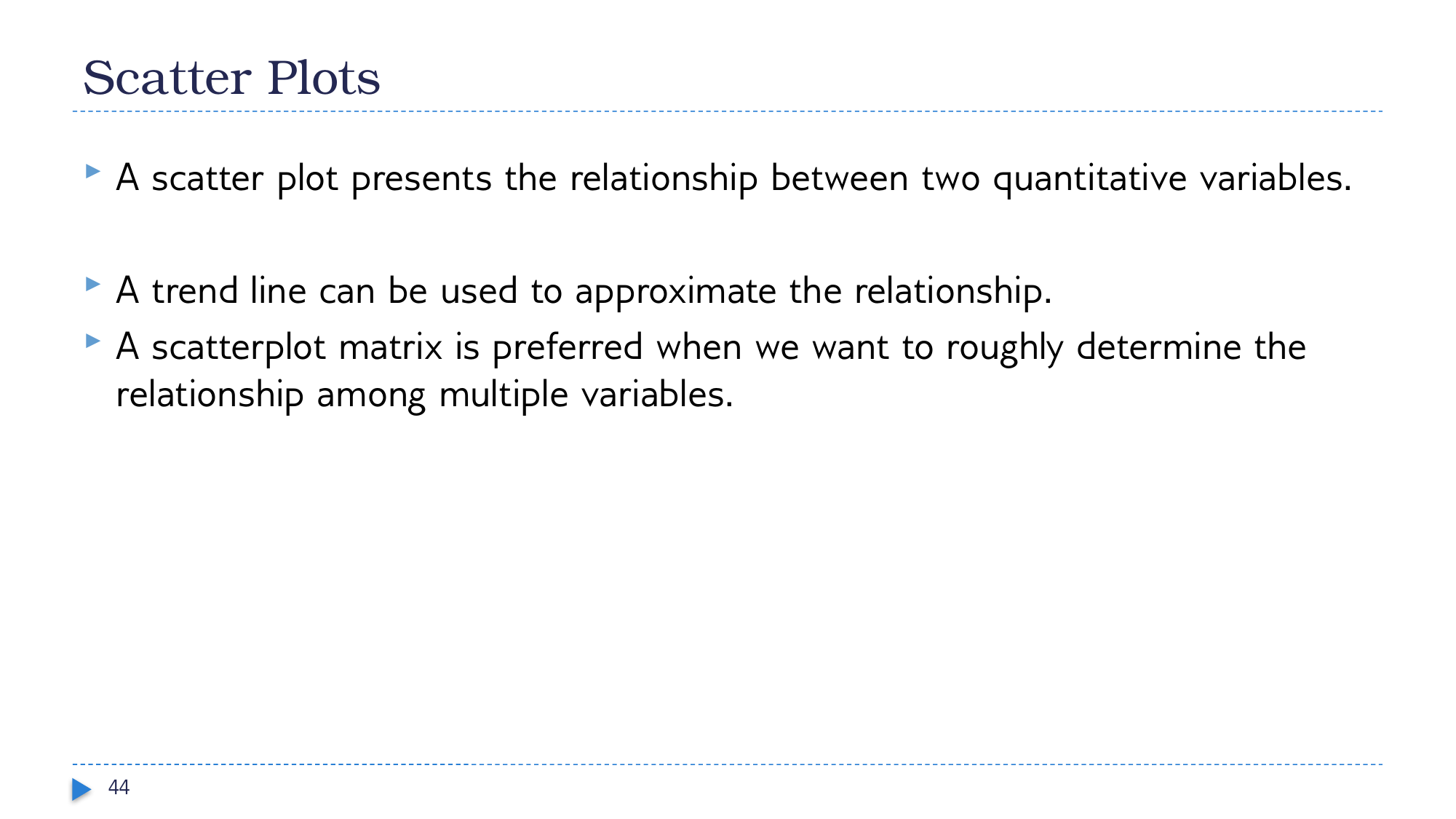

# Scatter Plots
A scatter plot presents the relationship between two quantitative variables.

A trend line can be used to approximate the relationship.
A scatterplot matrix is preferred when we want to roughly determine the relationship among multiple variables.
44